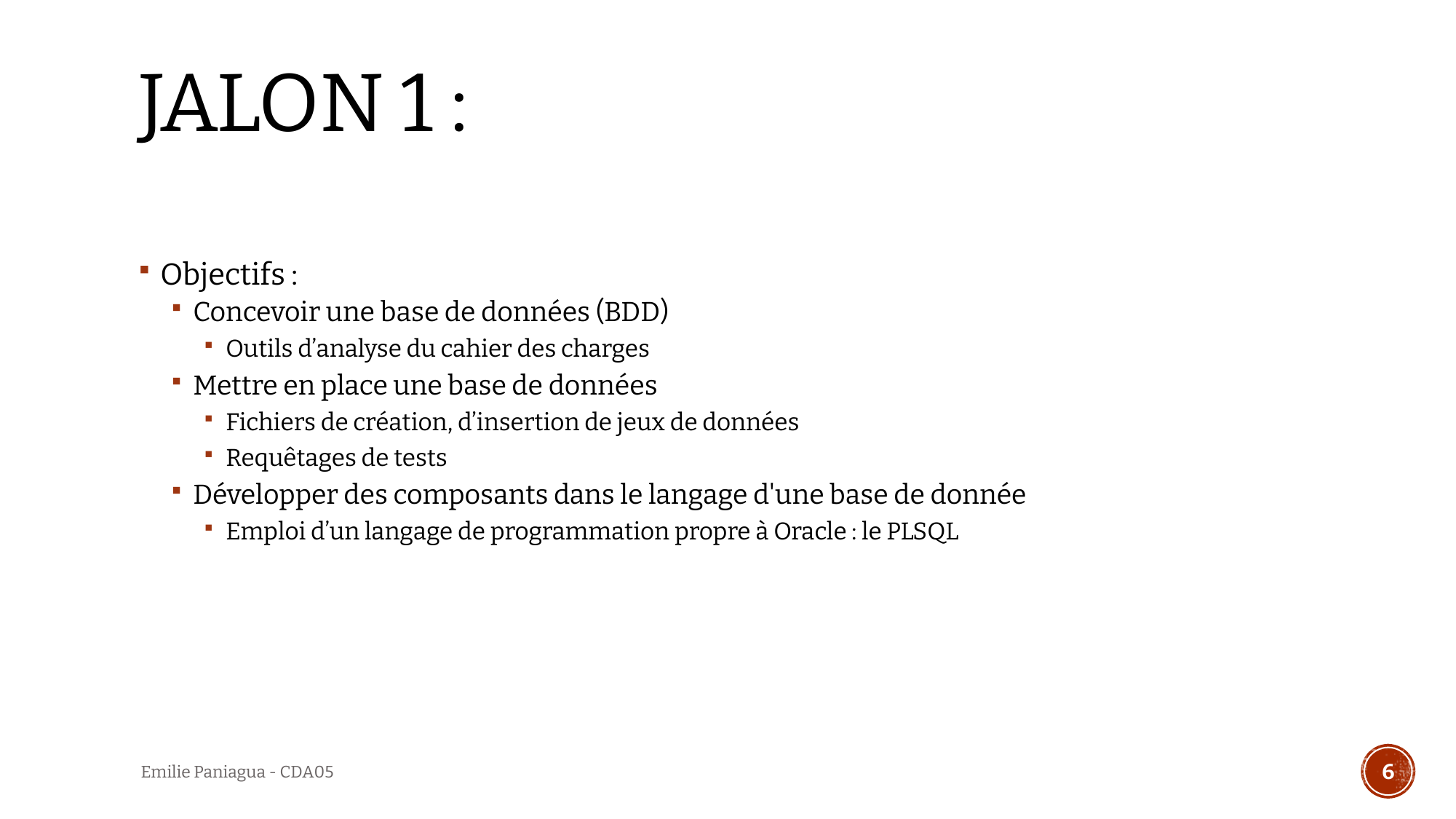

# Jalon 1 :
Objectifs :
Concevoir une base de données (BDD)
Outils d’analyse du cahier des charges
Mettre en place une base de données
Fichiers de création, d’insertion de jeux de données
Requêtages de tests
Développer des composants dans le langage d'une base de donnée
Emploi d’un langage de programmation propre à Oracle : le PLSQL

Emilie Paniagua - CDA05
6